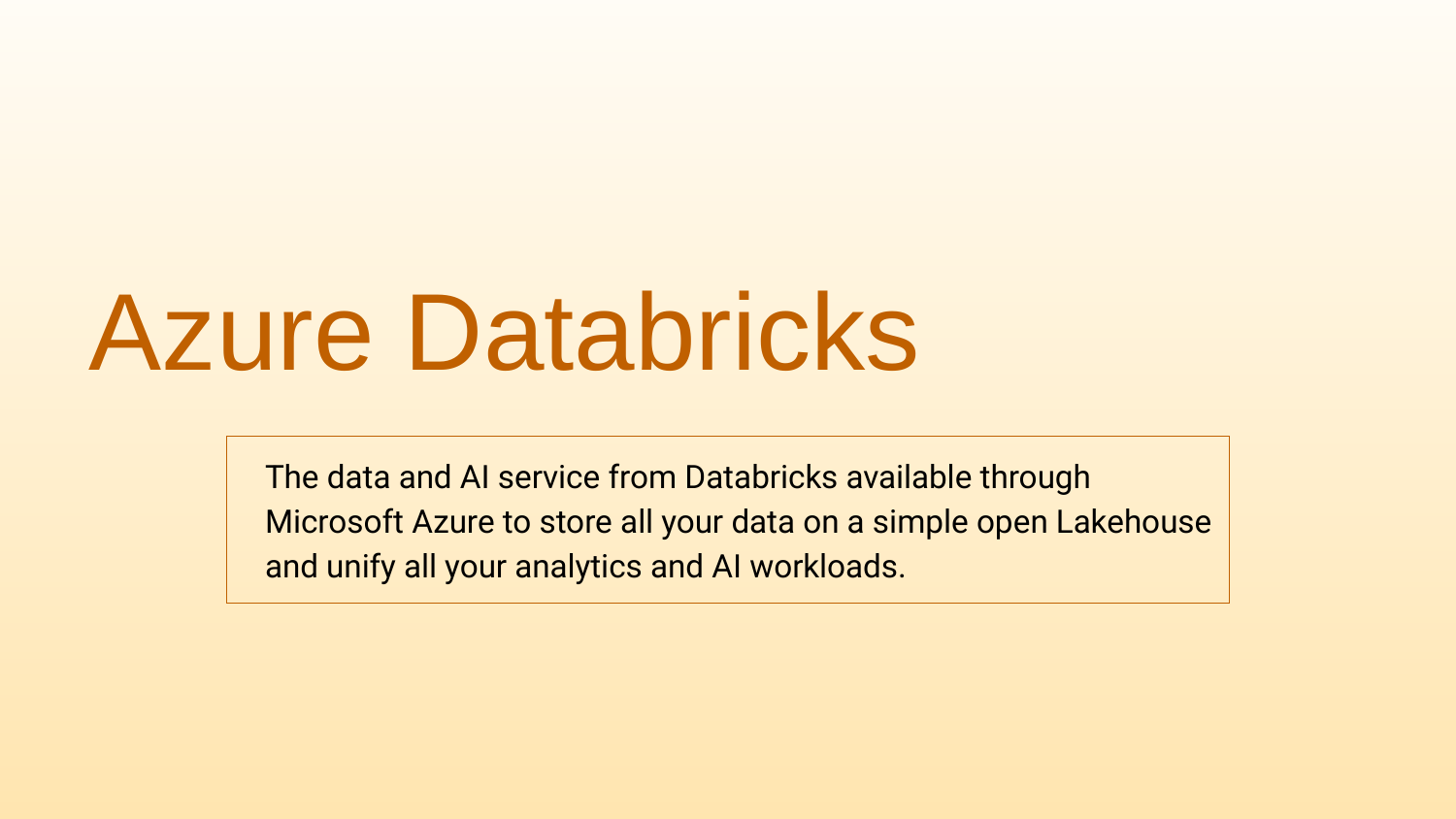

# Azure Databricks
The data and AI service from Databricks available through Microsoft Azure to store all your data on a simple open Lakehouse and unify all your analytics and AI workloads.